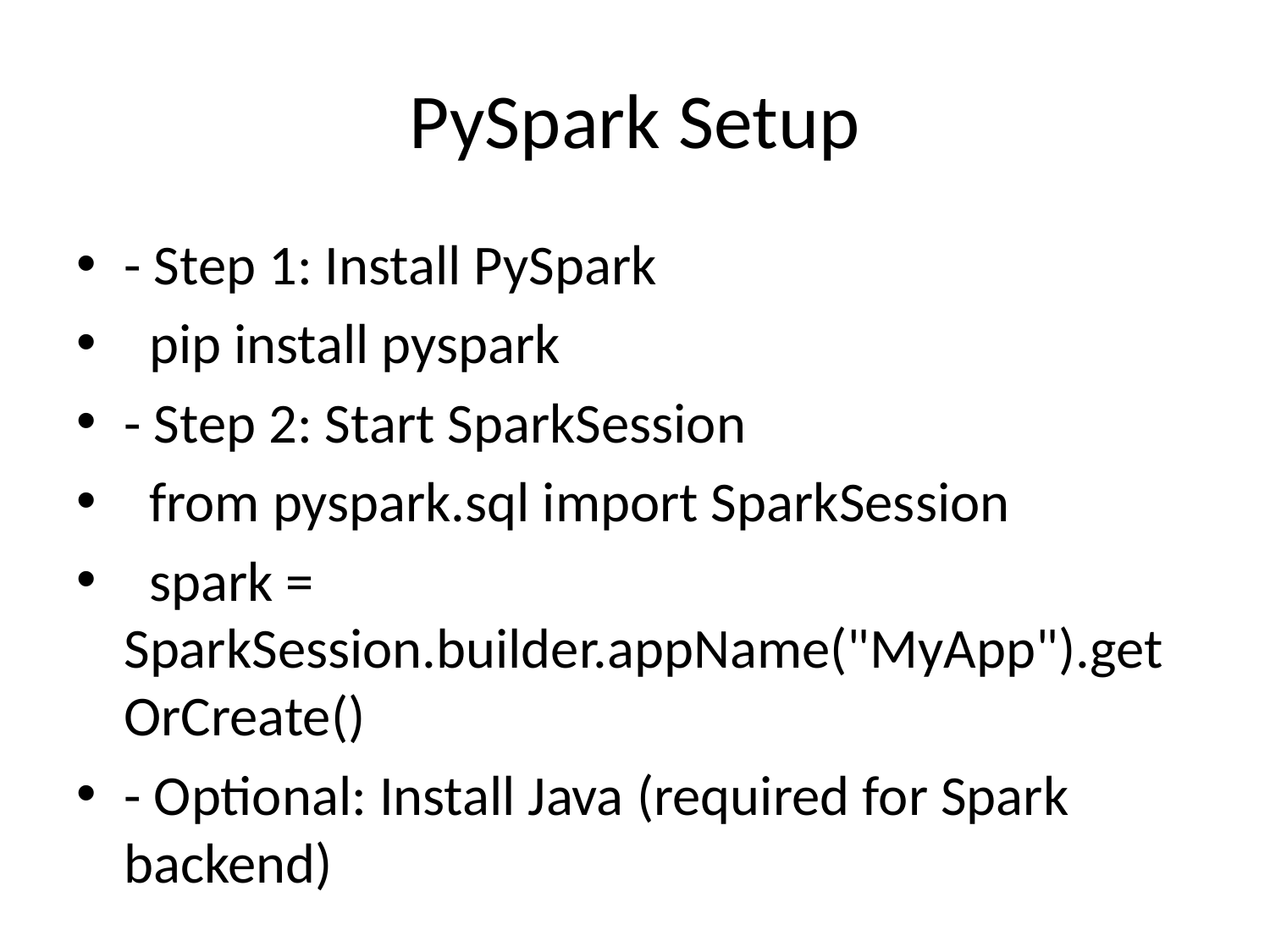

# PySpark Setup
- Step 1: Install PySpark
  pip install pyspark
- Step 2: Start SparkSession
  from pyspark.sql import SparkSession
  spark = SparkSession.builder.appName("MyApp").getOrCreate()
- Optional: Install Java (required for Spark backend)